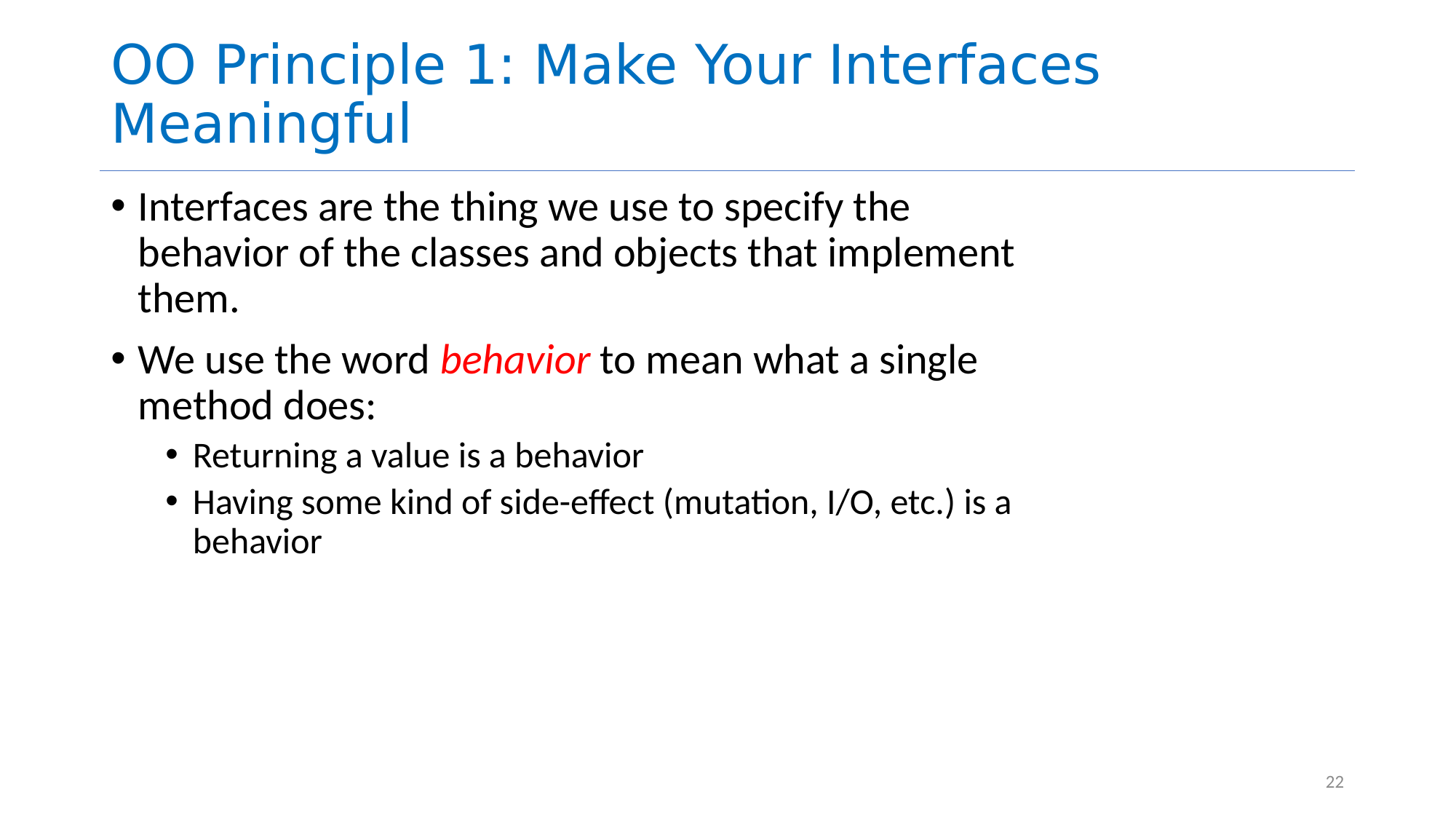

# OO Principle 1: Make Your Interfaces Meaningful
Interfaces are the thing we use to specify the behavior of the classes and objects that implement them.
We use the word behavior to mean what a single method does:
Returning a value is a behavior
Having some kind of side-effect (mutation, I/O, etc.) is a behavior

22